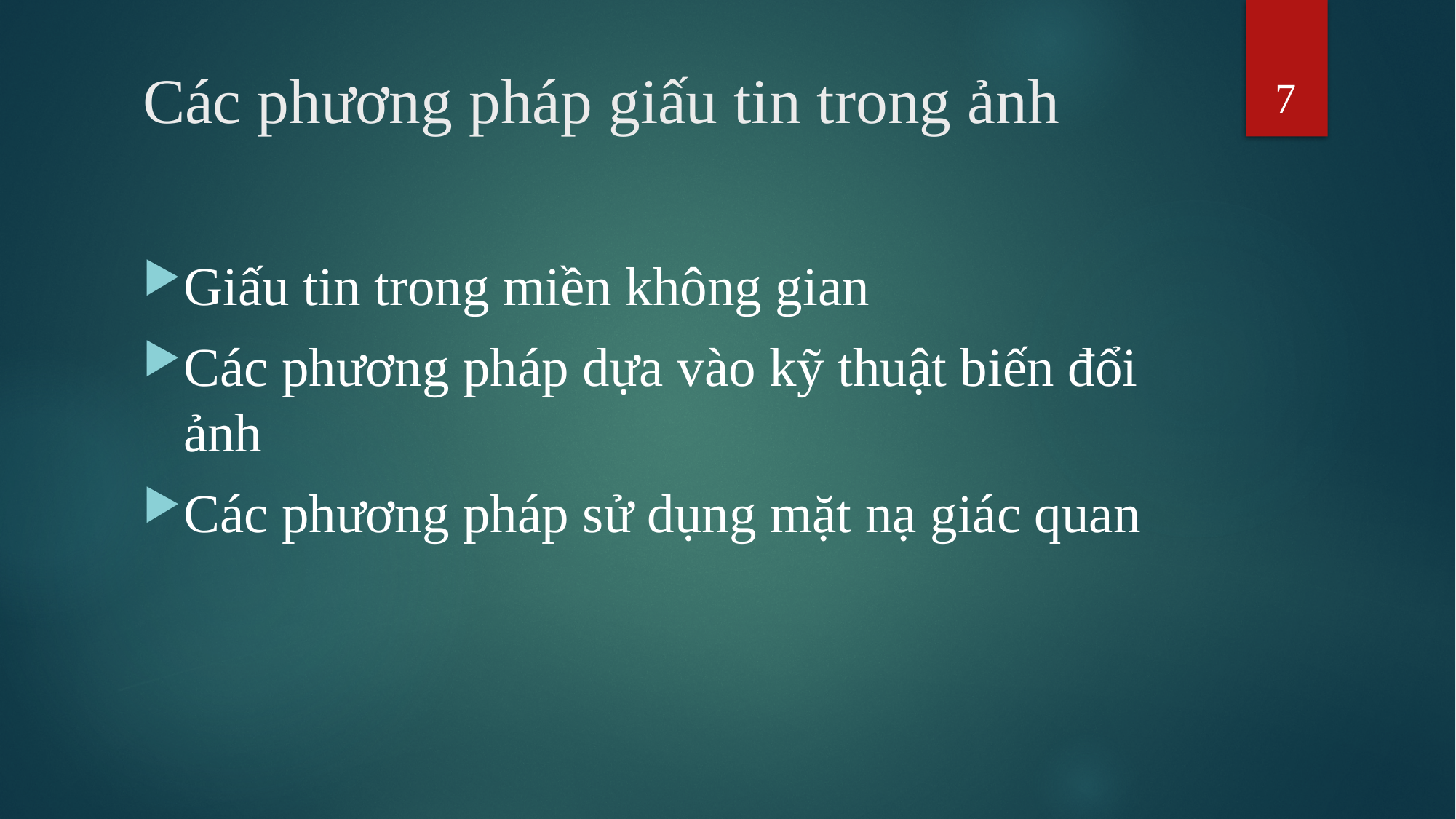

7
# Các phương pháp giấu tin trong ảnh
Giấu tin trong miền không gian
Các phương pháp dựa vào kỹ thuật biến đổi ảnh
Các phương pháp sử dụng mặt nạ giác quan